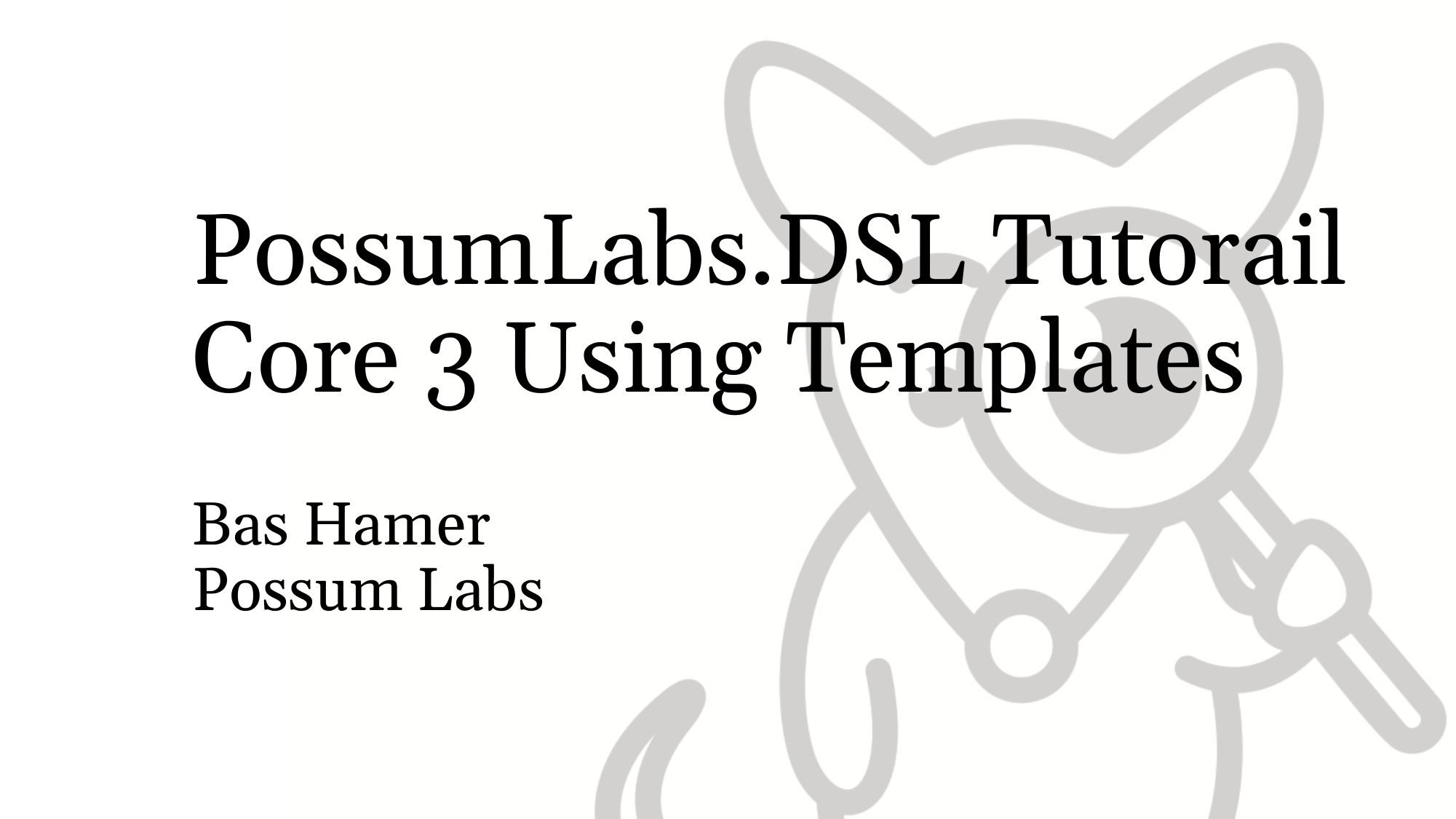

# PossumLabs.DSL Tutorail Core 3 Using Templates
Bas Hamer
Possum Labs